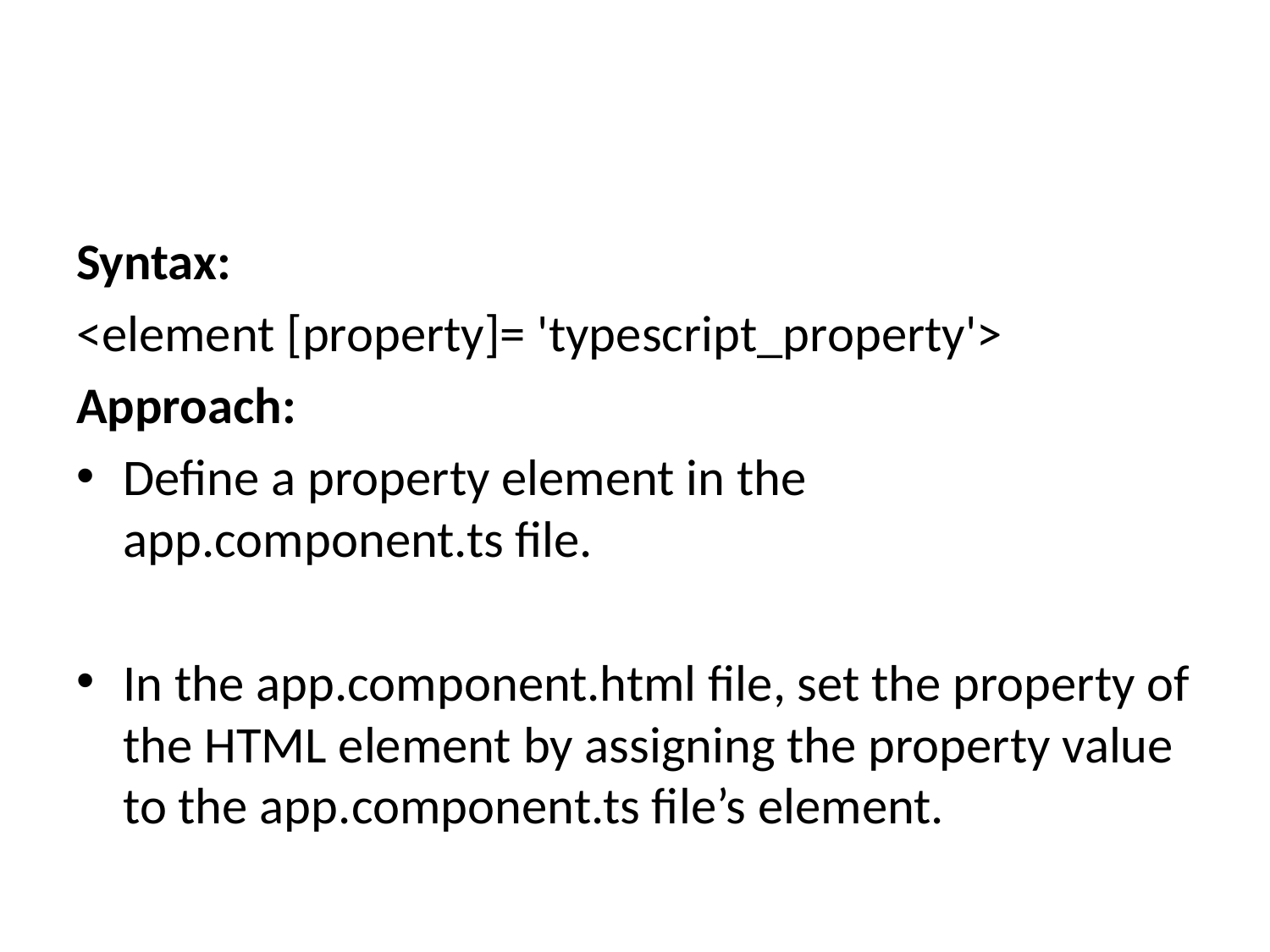

#
Syntax:
<element [property]= 'typescript_property'>
Approach:
Define a property element in the app.component.ts file.

In the app.component.html file, set the property of the HTML element by assigning the property value to the app.component.ts file’s element.